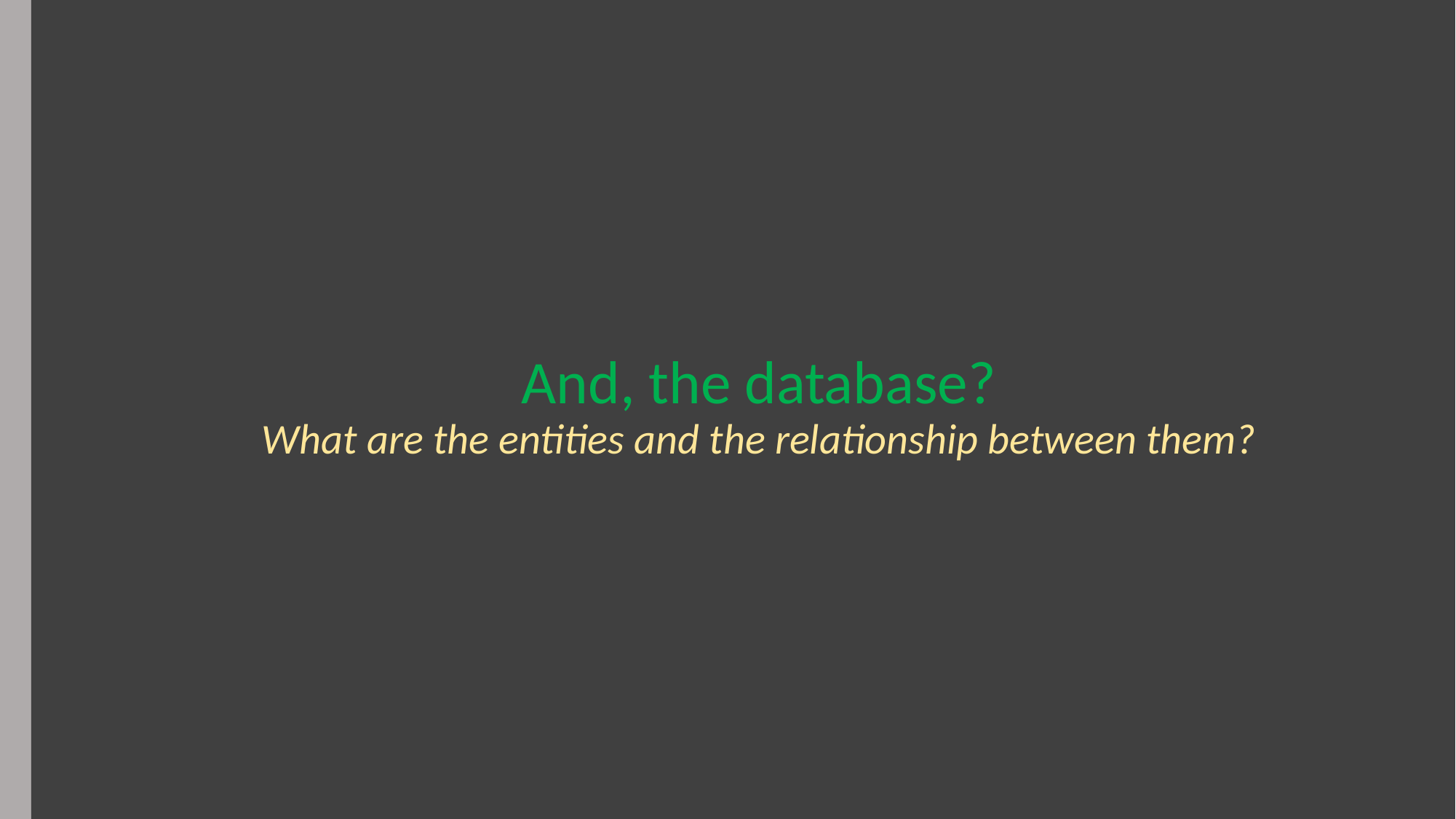

# And, the database? What are the entities and the relationship between them?